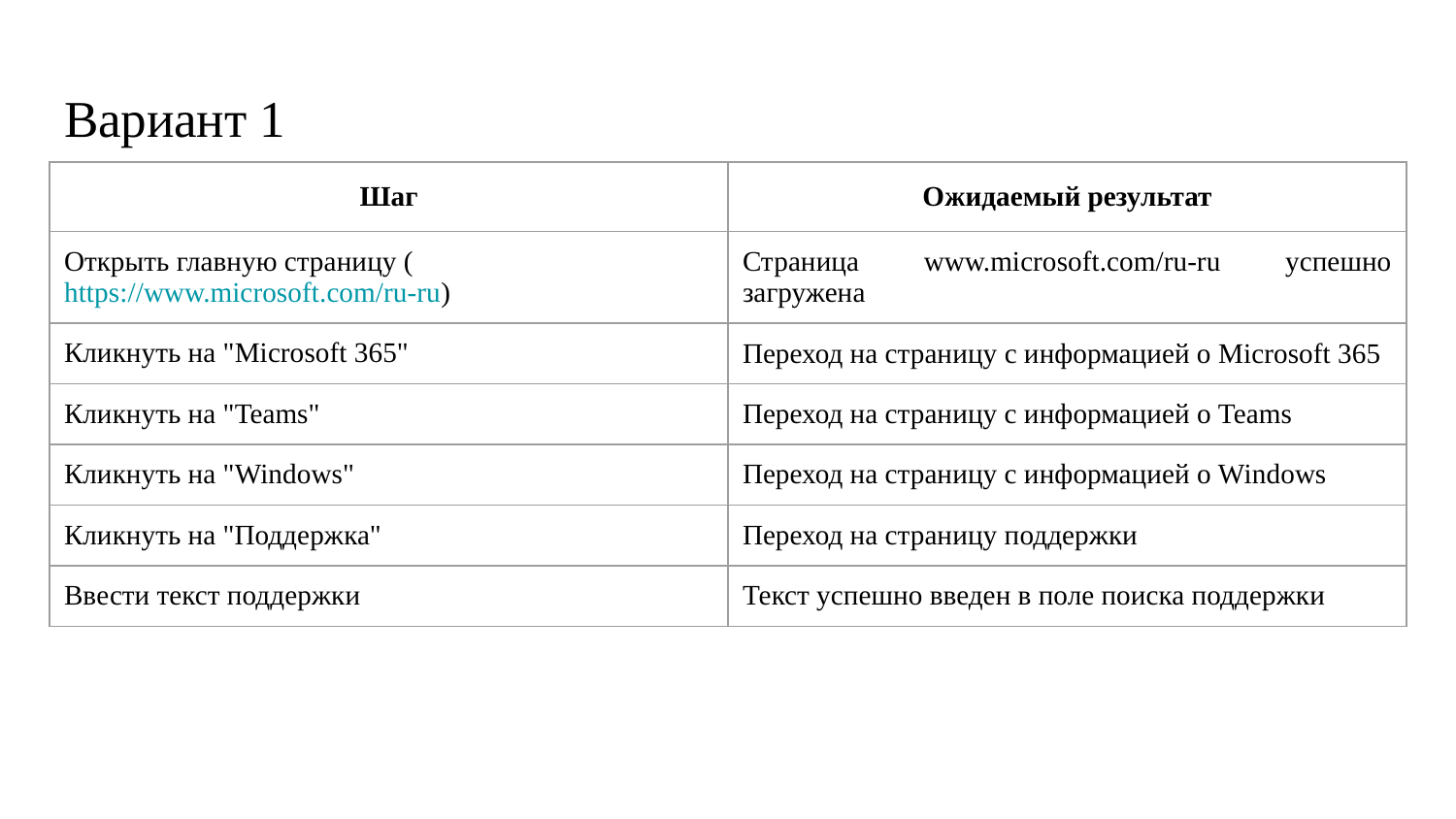

# Вариант 1
| Шаг | Ожидаемый результат |
| --- | --- |
| Открыть главную страницу (https://www.microsoft.com/ru-ru) | Страница www.microsoft.com/ru-ru успешно загружена |
| Кликнуть на "Microsoft 365" | Переход на страницу с информацией о Microsoft 365 |
| Кликнуть на "Teams" | Переход на страницу с информацией о Teams |
| Кликнуть на "Windows" | Переход на страницу с информацией о Windows |
| Кликнуть на "Поддержка" | Переход на страницу поддержки |
| Ввести текст поддержки | Текст успешно введен в поле поиска поддержки |